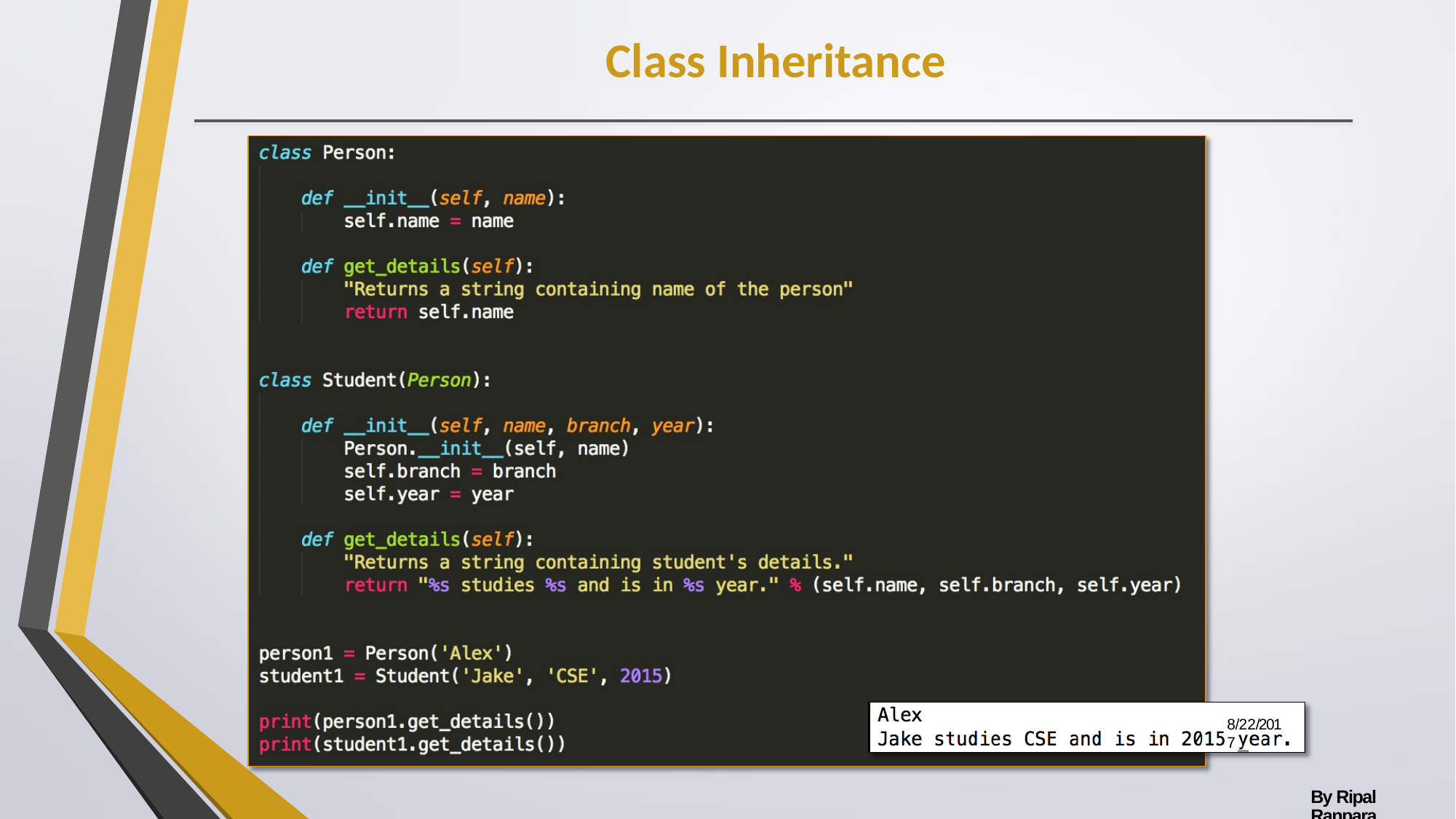

# Class Inheritance
8/22/2017
By Ripal Ranpara